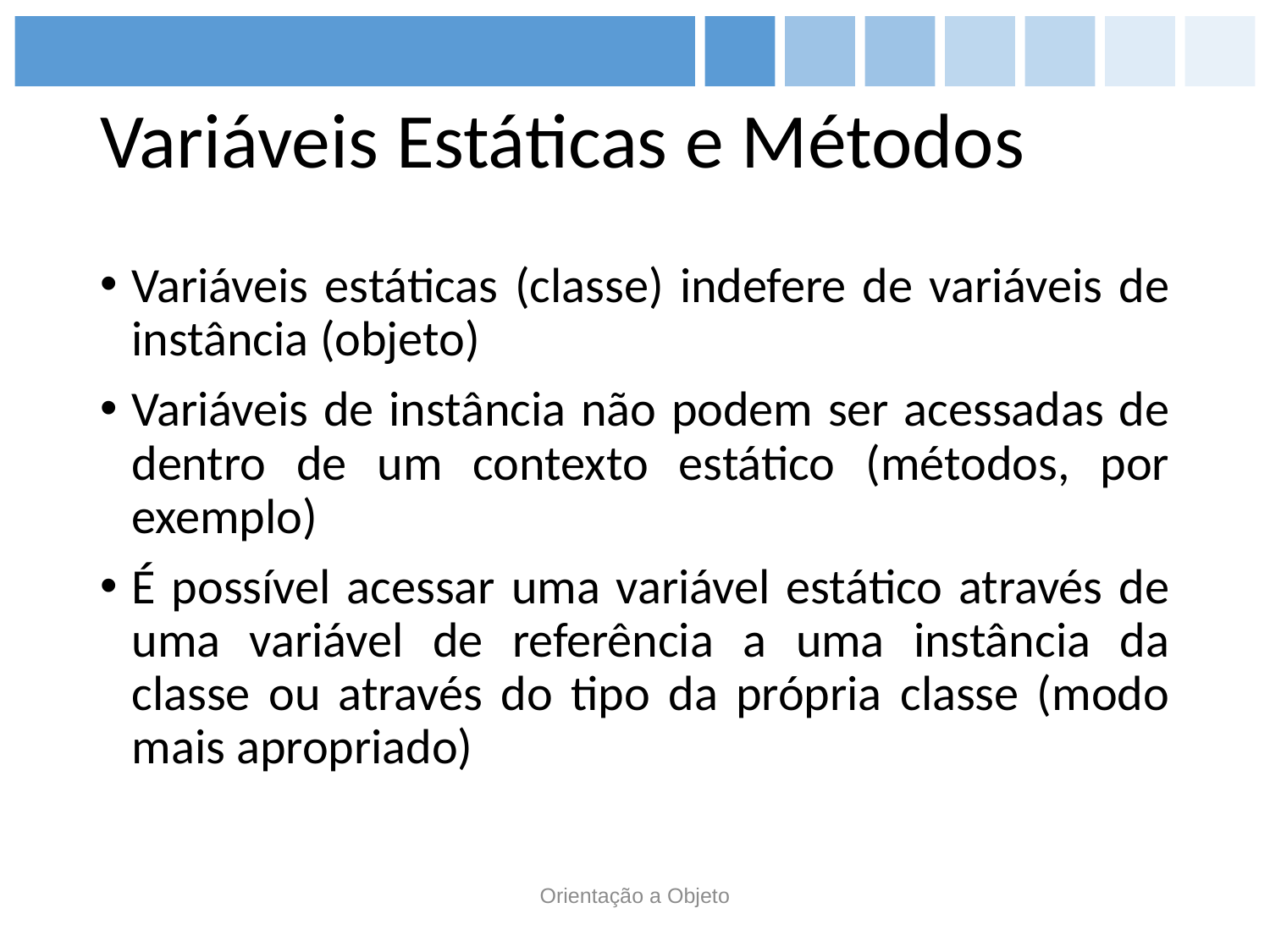

# Variáveis Estáticas e Métodos
Variáveis estáticas (classe) indefere de variáveis de instância (objeto)
Variáveis de instância não podem ser acessadas de dentro de um contexto estático (métodos, por exemplo)
É possível acessar uma variável estático através de uma variável de referência a uma instância da classe ou através do tipo da própria classe (modo mais apropriado)

Orientação a Objeto